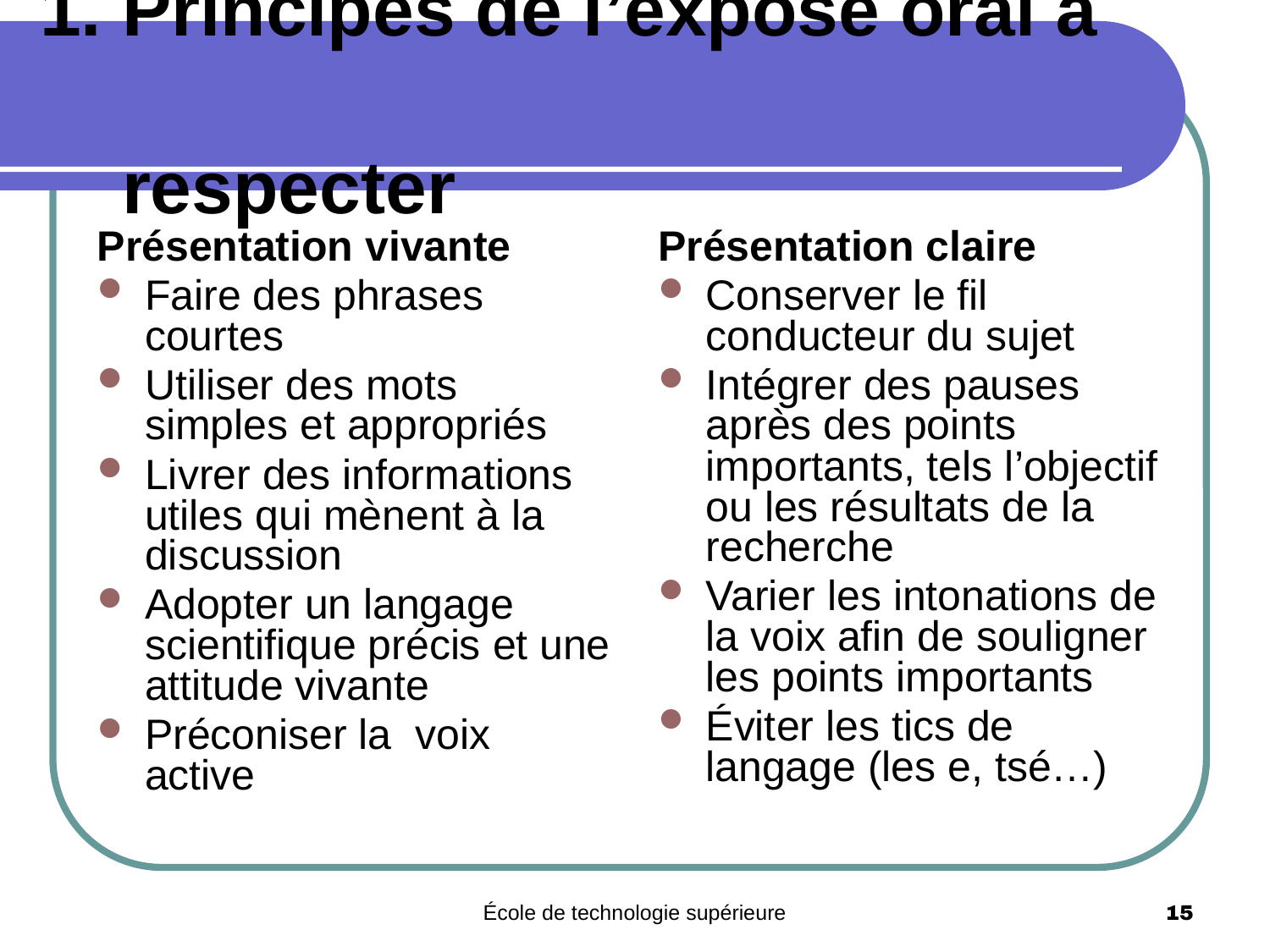

# 1. Principes de l’exposé oral à respecter
Présentation vivante
Faire des phrases courtes
Utiliser des mots simples et appropriés
Livrer des informations utiles qui mènent à la discussion
Adopter un langage scientifique précis et une attitude vivante
Préconiser la  voix active

Présentation claire
Conserver le fil conducteur du sujet
Intégrer des pauses après des points importants, tels l’objectif ou les résultats de la recherche
Varier les intonations de la voix afin de souligner les points importants
Éviter les tics de langage (les e, tsé…)
École de technologie supérieure
15